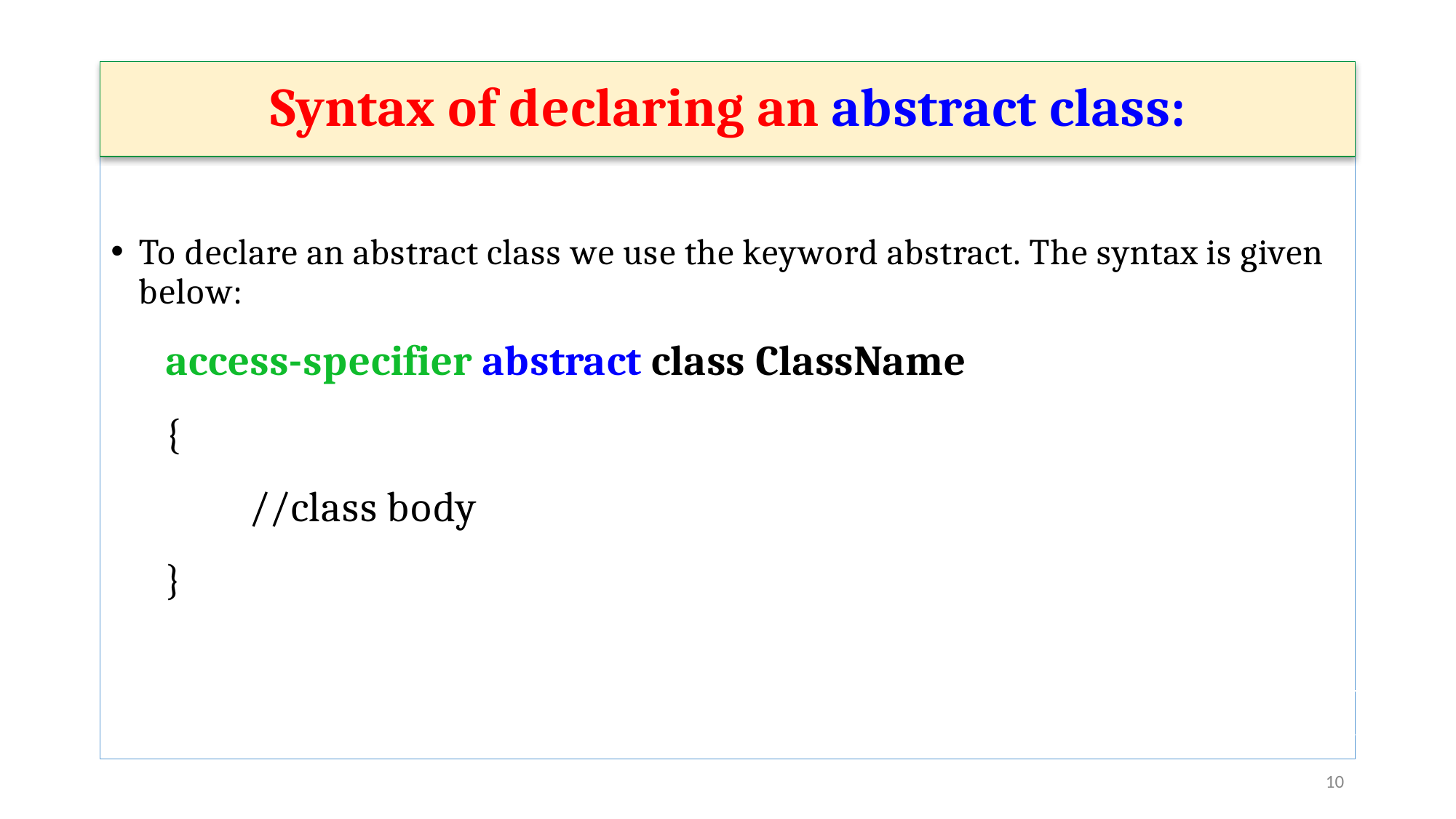

Syntax of declaring an abstract class:

To declare an abstract class we use the keyword abstract. The syntax is given below:
access-specifier abstract class ClassName
{
         //class body
}

10